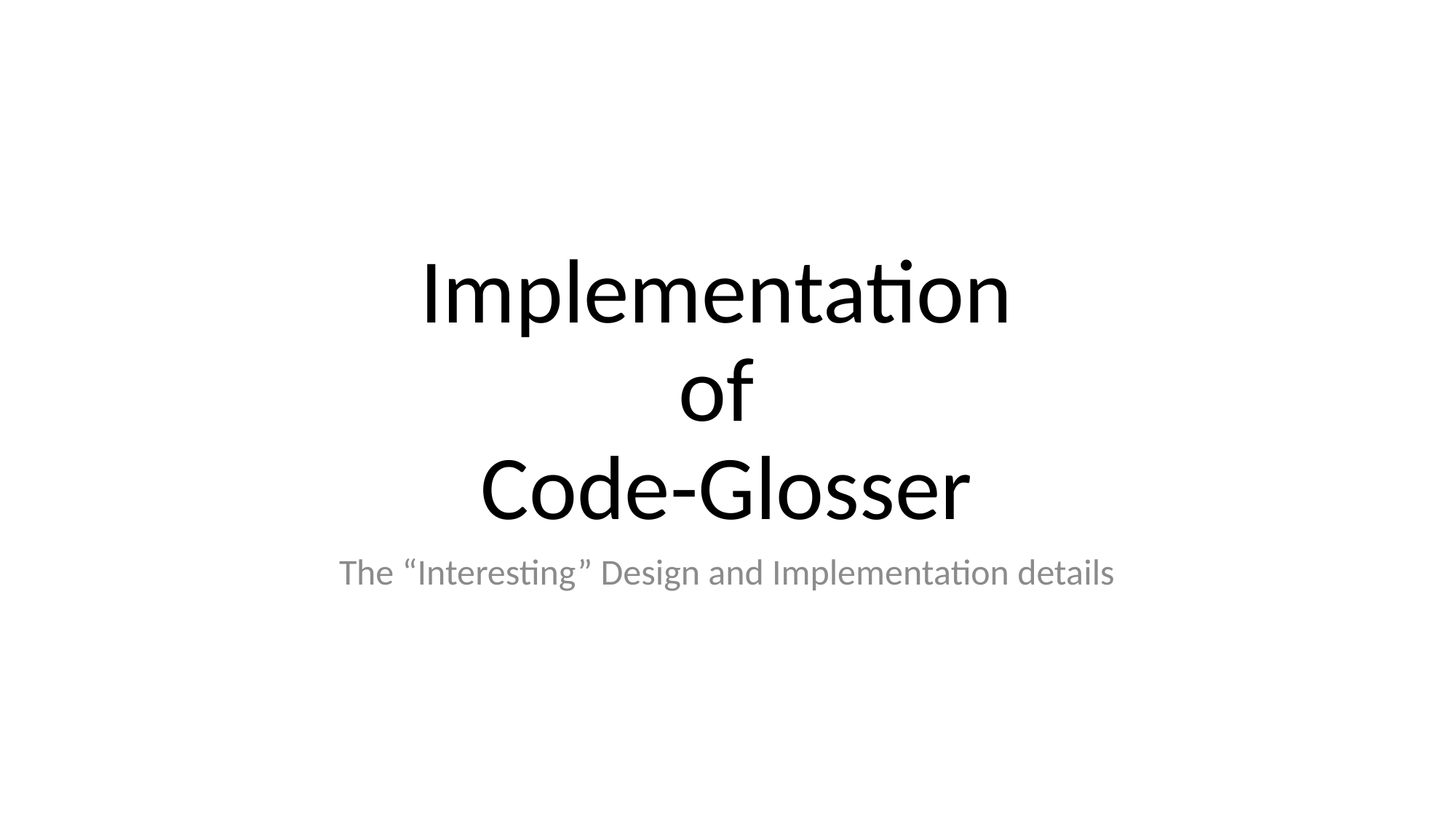

# Implementation of Code-Glosser
The “Interesting” Design and Implementation details